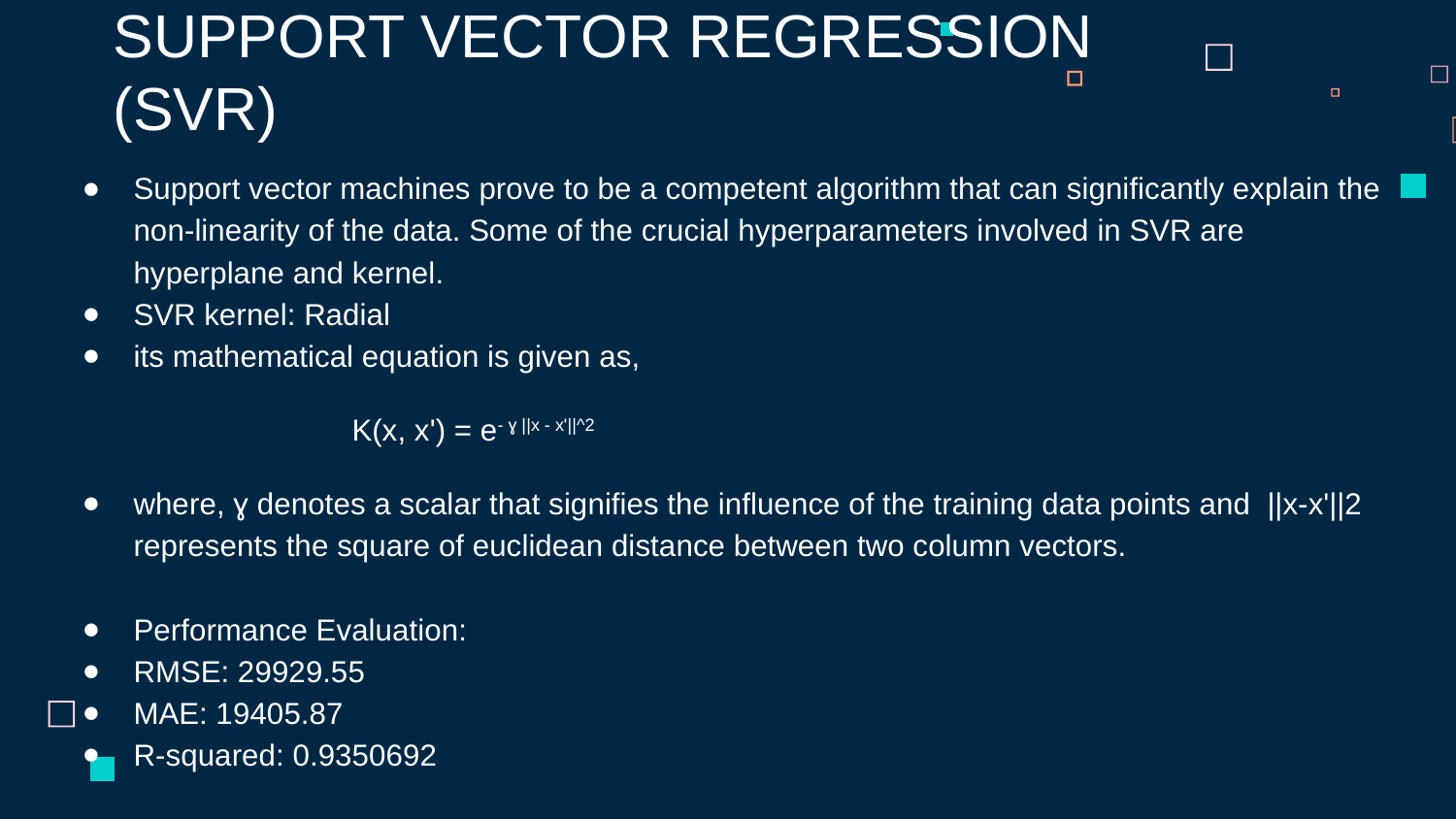

# SUPPORT VECTOR REGRESSION (SVR)
Support vector machines prove to be a competent algorithm that can significantly explain the non-linearity of the data. Some of the crucial hyperparameters involved in SVR are hyperplane and kernel.
SVR kernel: Radial
its mathematical equation is given as,
K(x, x') = e- ɣ ||x - x'||^2
where, ɣ denotes a scalar that signifies the influence of the training data points and  ||x-x'||2 represents the square of euclidean distance between two column vectors.

Performance Evaluation:
RMSE: 29929.55
MAE: 19405.87
R-squared: 0.9350692